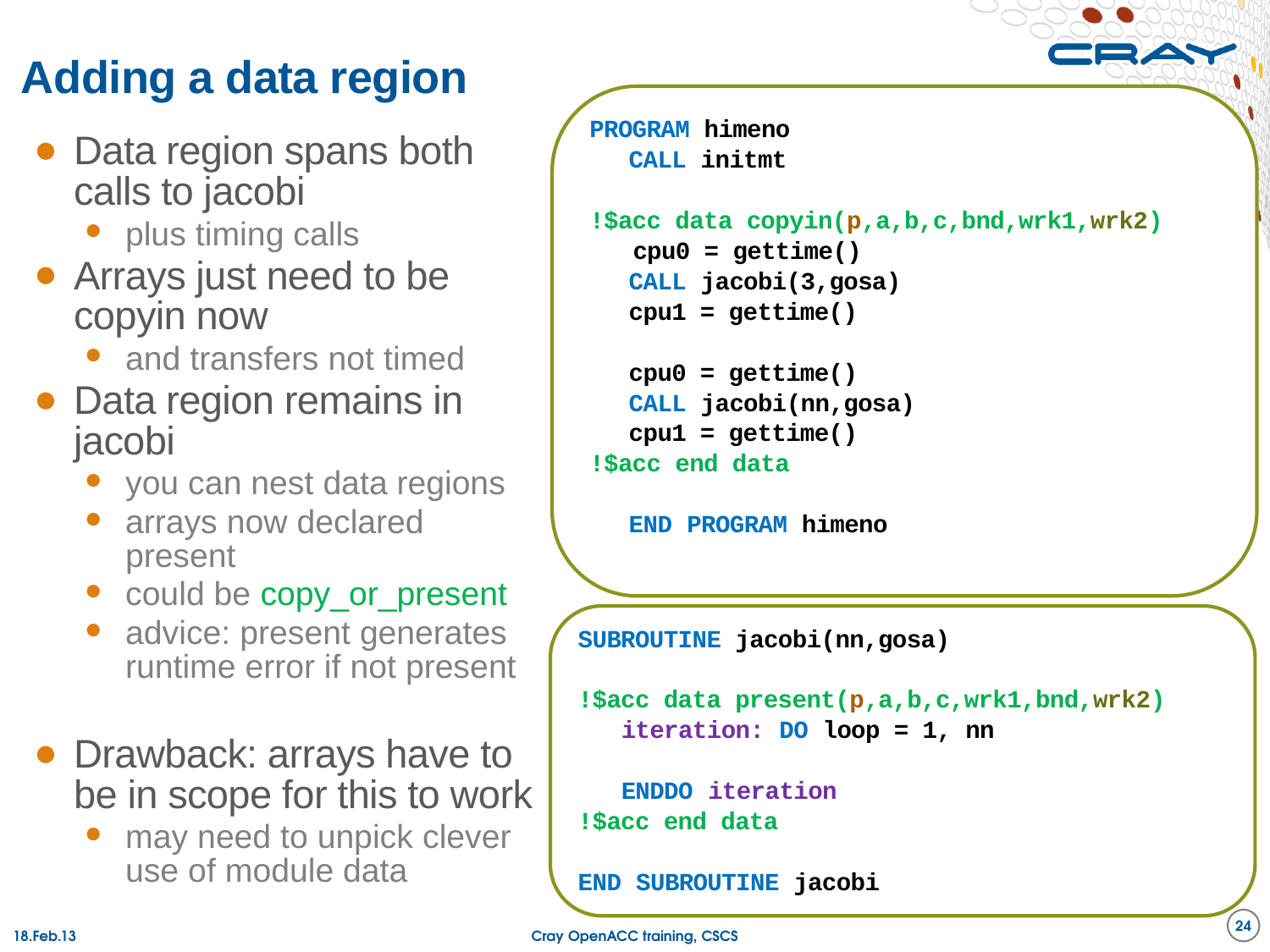

# Adding a data region
PROGRAM himeno
	CALL initmt

!$acc data copyin(p,a,b,c,bnd,wrk1,wrk2)
   cpu0 = gettime()
	CALL jacobi(3,gosa)
	cpu1 = gettime()

	cpu0 = gettime()
	CALL jacobi(nn,gosa)
	cpu1 = gettime()
!$acc end data

	END PROGRAM himeno
Data region spans both calls to jacobi
plus timing calls
Arrays just need to be copyin now
and transfers not timed
Data region remains in jacobi
you can nest data regions
arrays now declared present
could be copy_or_present
advice: present generates runtime error if not present

Drawback: arrays have to be in scope for this to work
may need to unpick clever use of module data
SUBROUTINE jacobi(nn,gosa)

!$acc data present(p,a,b,c,wrk1,bnd,wrk2)
   iteration: DO loop = 1, nn

   ENDDO iteration
!$acc end data

END SUBROUTINE jacobi
24
18.Feb.13
Cray OpenACC training, CSCS